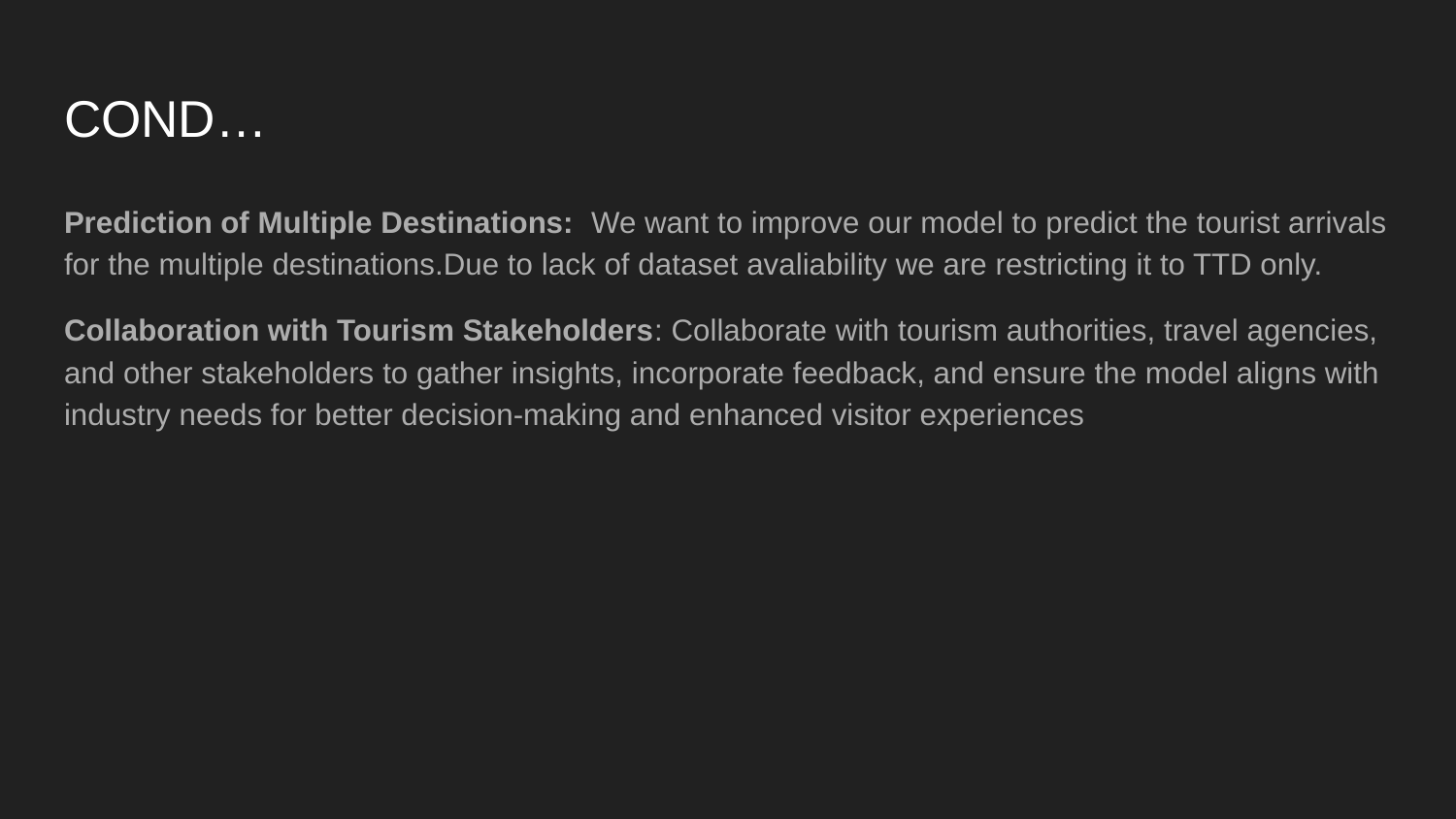

# COND…
Prediction of Multiple Destinations:  We want to improve our model to predict the tourist arrivals for the multiple destinations.Due to lack of dataset avaliability we are restricting it to TTD only.
Collaboration with Tourism Stakeholders: Collaborate with tourism authorities, travel agencies, and other stakeholders to gather insights, incorporate feedback, and ensure the model aligns with industry needs for better decision-making and enhanced visitor experiences